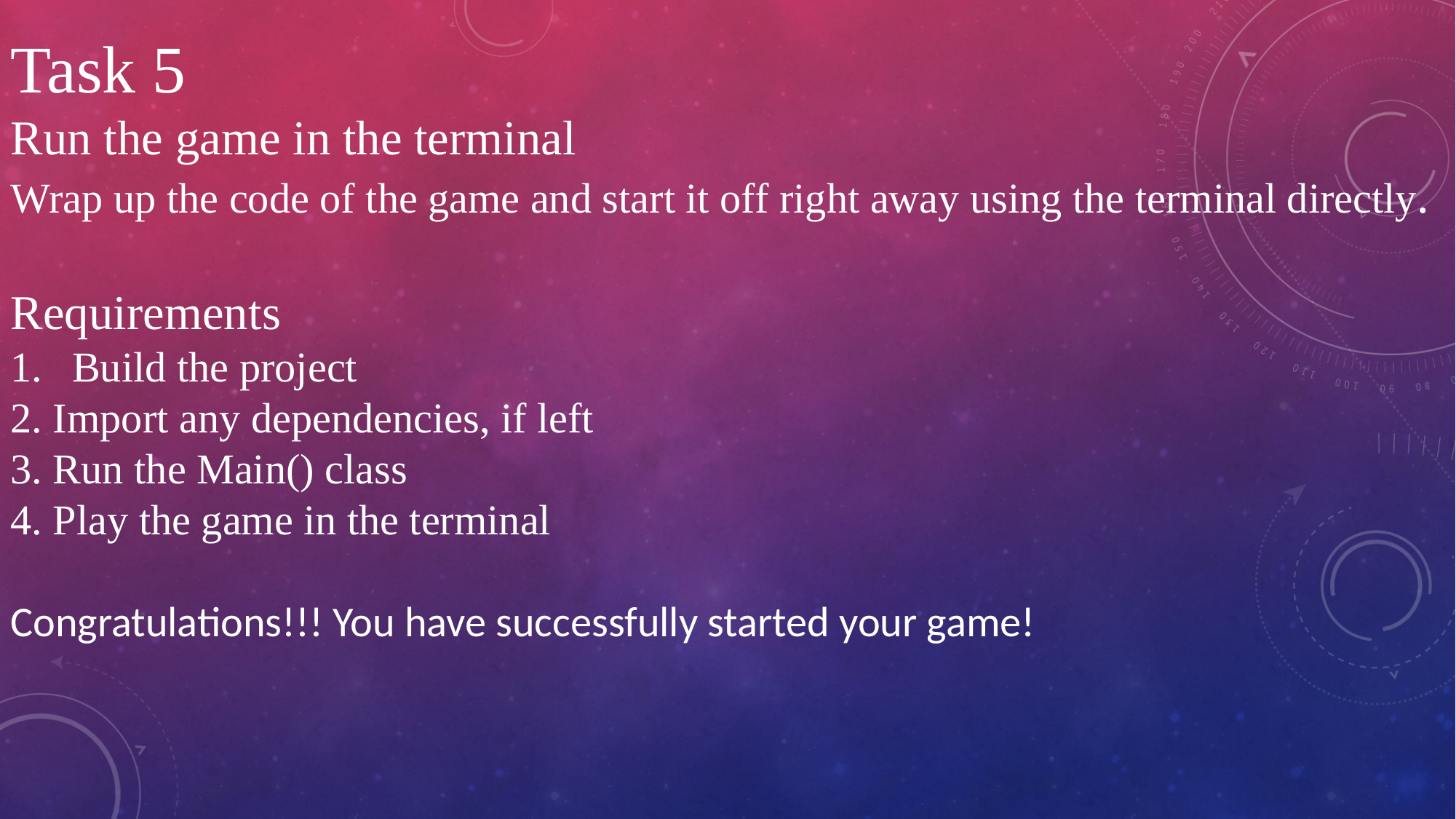

Task 5
Run the game in the terminal
Wrap up the code of the game and start it off right away using the terminal directly.

Requirements
Build the project
2. Import any dependencies, if left
3. Run the Main() class
4. Play the game in the terminal

Congratulations!!! You have successfully started your game!